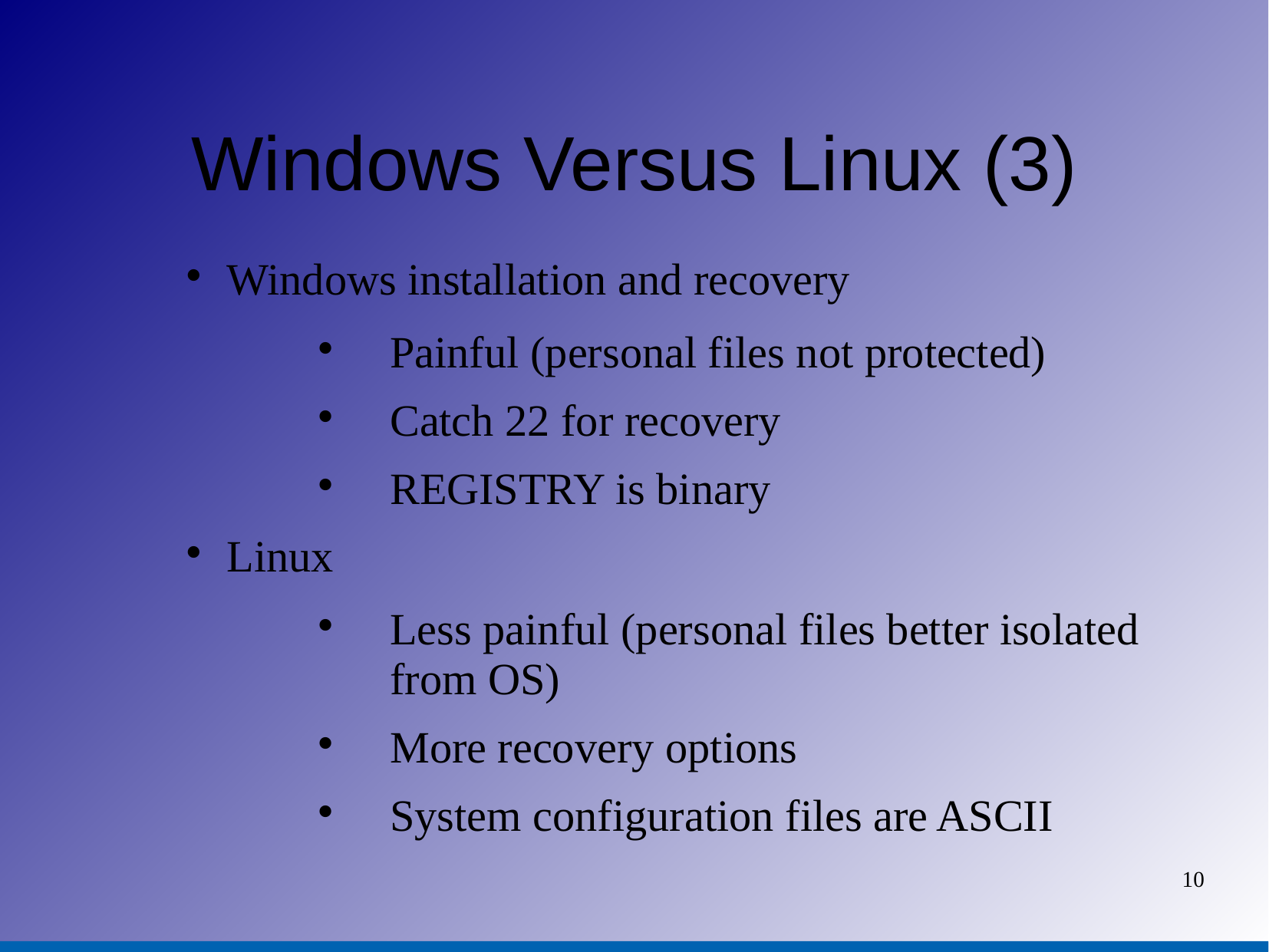

# Windows Versus Linux (3)

Windows installation and recovery
Painful (personal files not protected)
Catch 22 for recovery
REGISTRY is binary
Linux
Less painful (personal files better isolated from OS)
More recovery options
System configuration files are ASCII
10